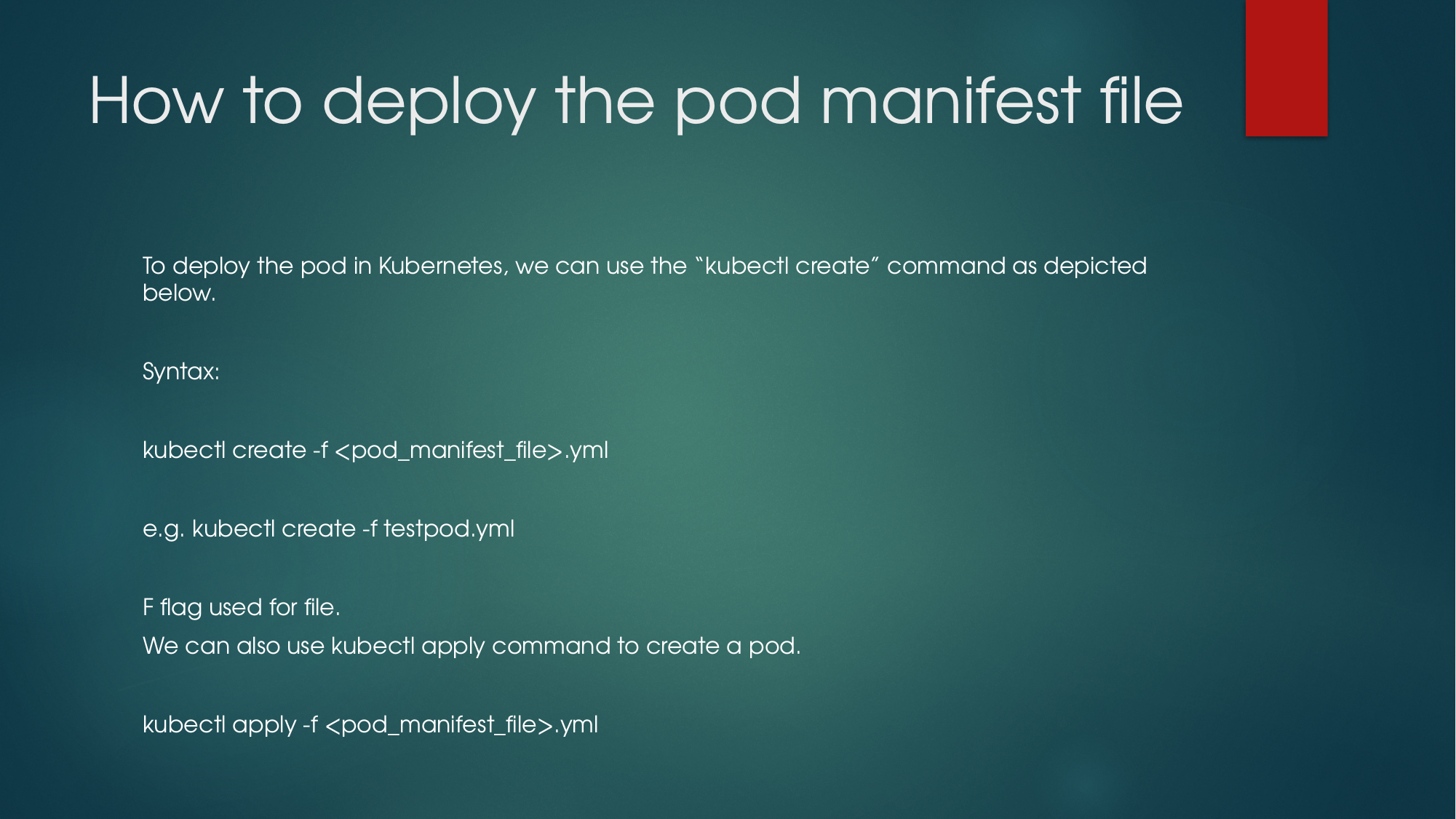

# How to deploy the pod manifest file
To deploy the pod in Kubernetes, we can use the “kubectl create” command as depicted below.

Syntax:

kubectl create -f <pod_manifest_file>.yml

e.g. kubectl create -f testpod.yml

F flag used for file.
We can also use kubectl apply command to create a pod.

kubectl apply -f <pod_manifest_file>.yml